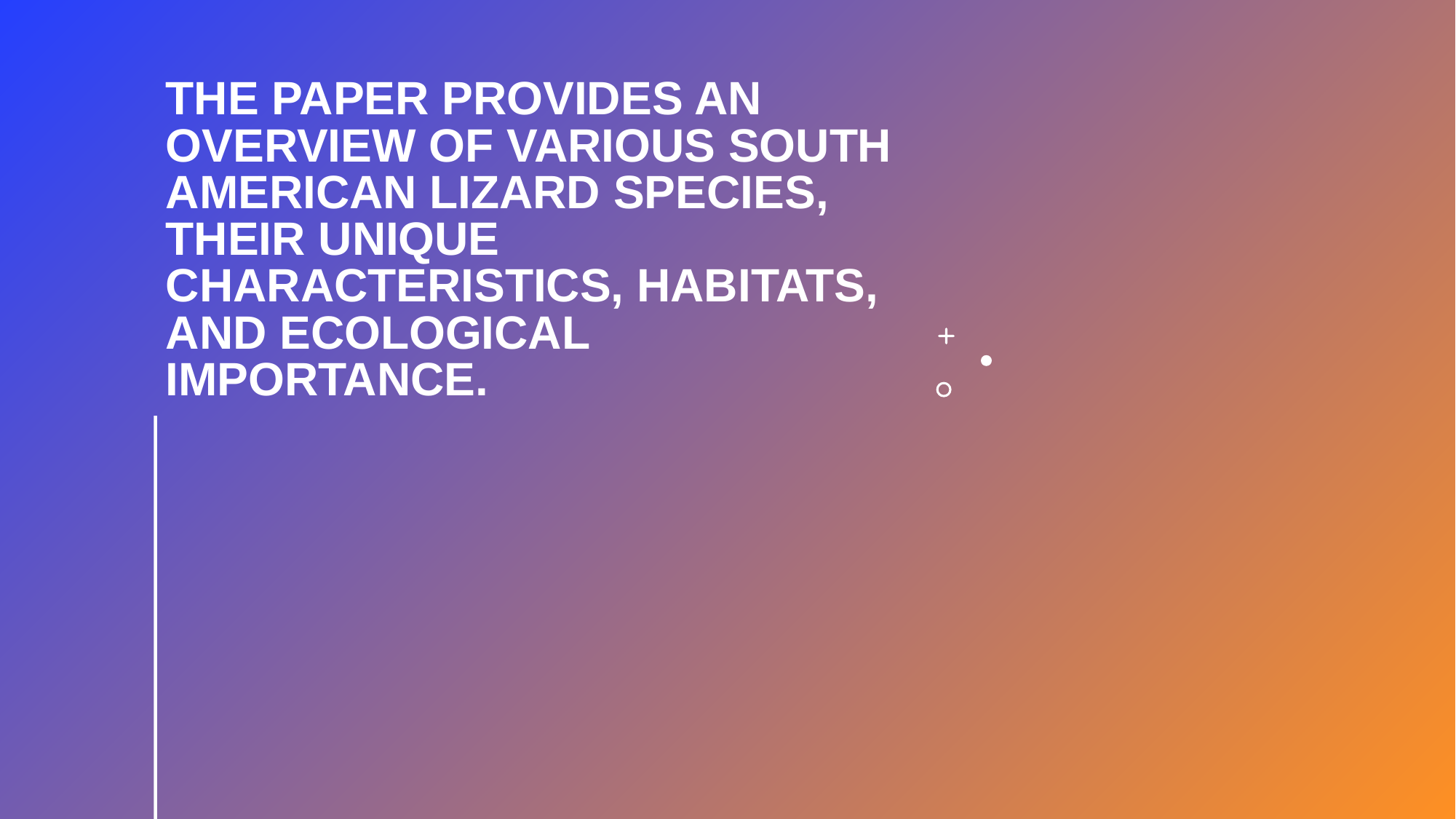

# The paper provides an overview of various South American lizard species, their unique characteristics, habitats, and ecological importance.